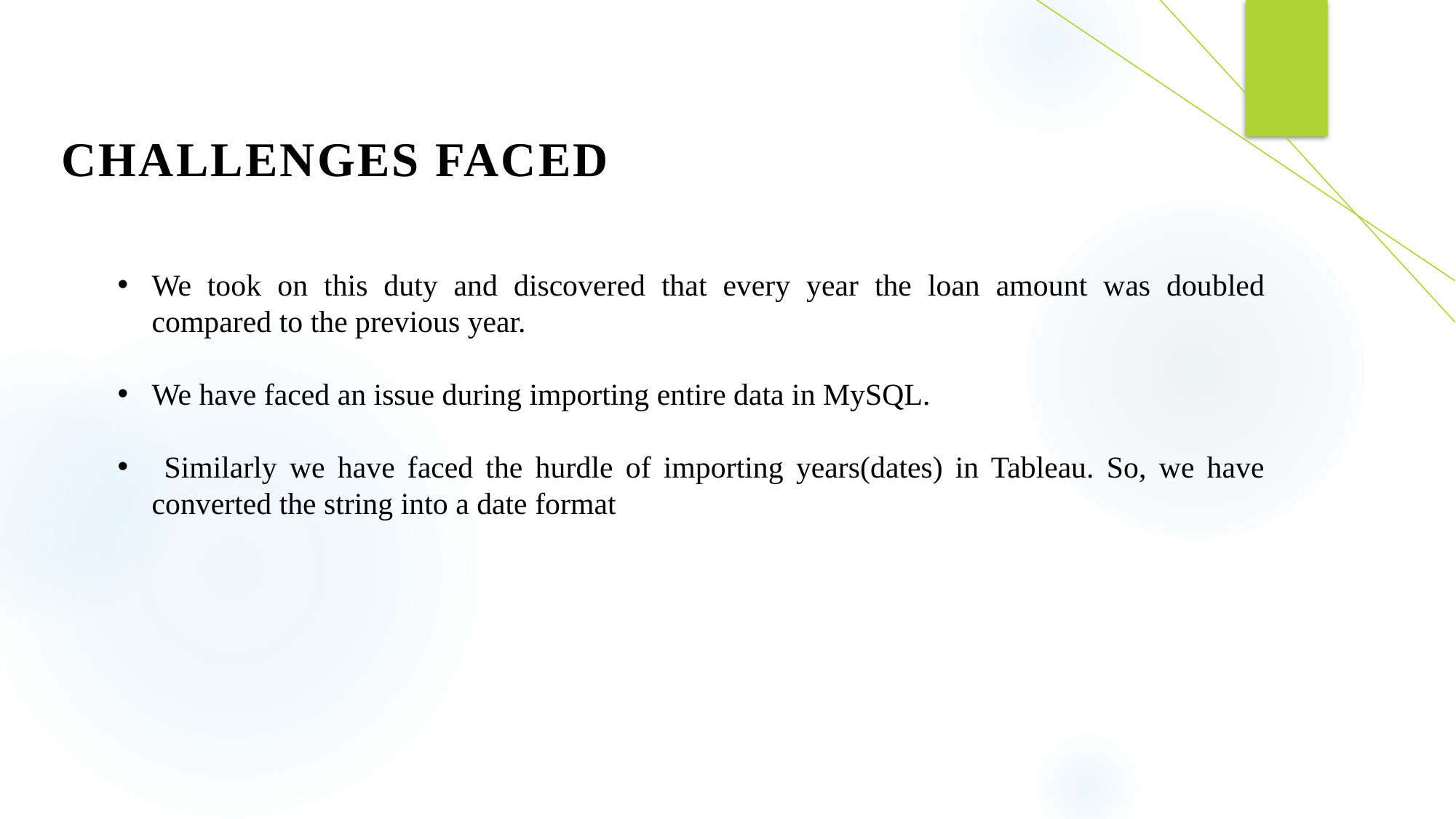

Challenges faced
We took on this duty and discovered that every year the loan amount was doubled compared to the previous year.

We have faced an issue during importing entire data in MySQL.

 Similarly we have faced the hurdle of importing years(dates) in Tableau. So, we have converted the string into a date format
11